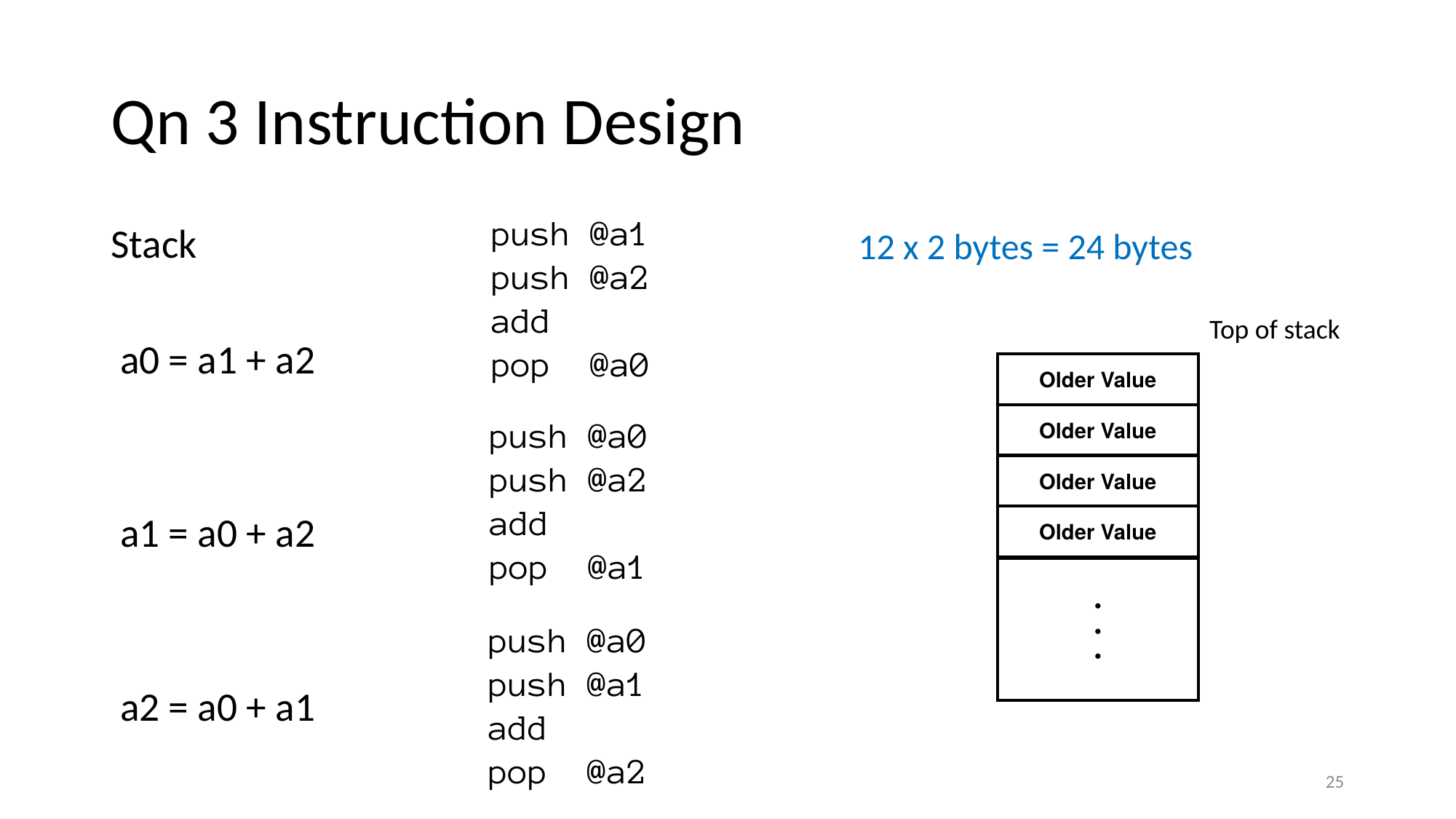

# Qn 3 Instruction Design
 push @a1
 push @a2
 add
 pop  @a0
Stack

 a0 = a1 + a2

 a1 = a0 + a2

 a2 = a0 + a1

12 x 2 bytes = 24 bytes
Top of stack
Older Value
Older Value
 push @a0
 push @a2
 add
 pop  @a1
Older Value
Older Value
•
•
•
 push @a0
 push @a1
 add
 pop  @a2
25